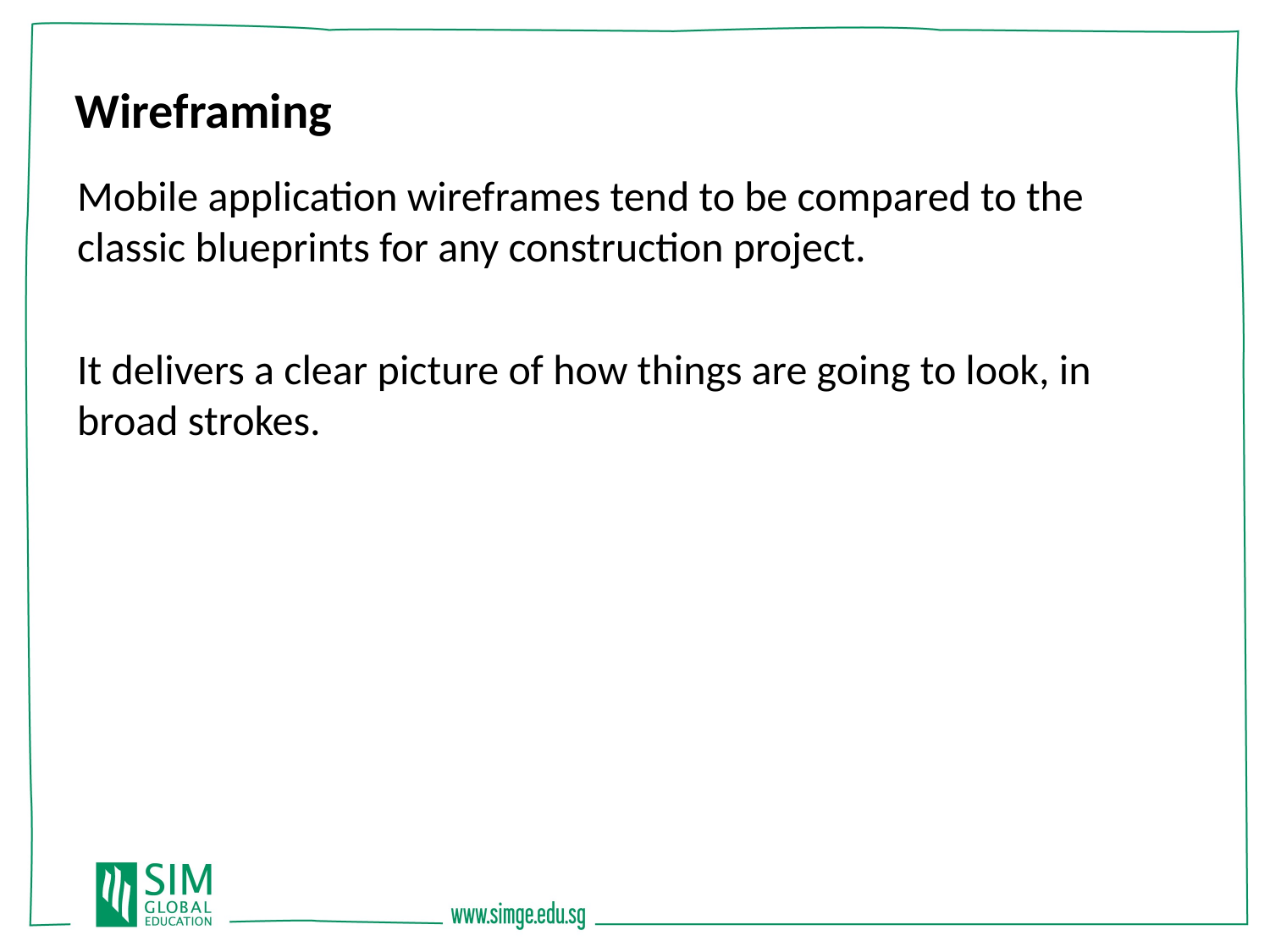

Wireframing
Mobile application wireframes tend to be compared to the classic blueprints for any construction project.

It delivers a clear picture of how things are going to look, in broad strokes.